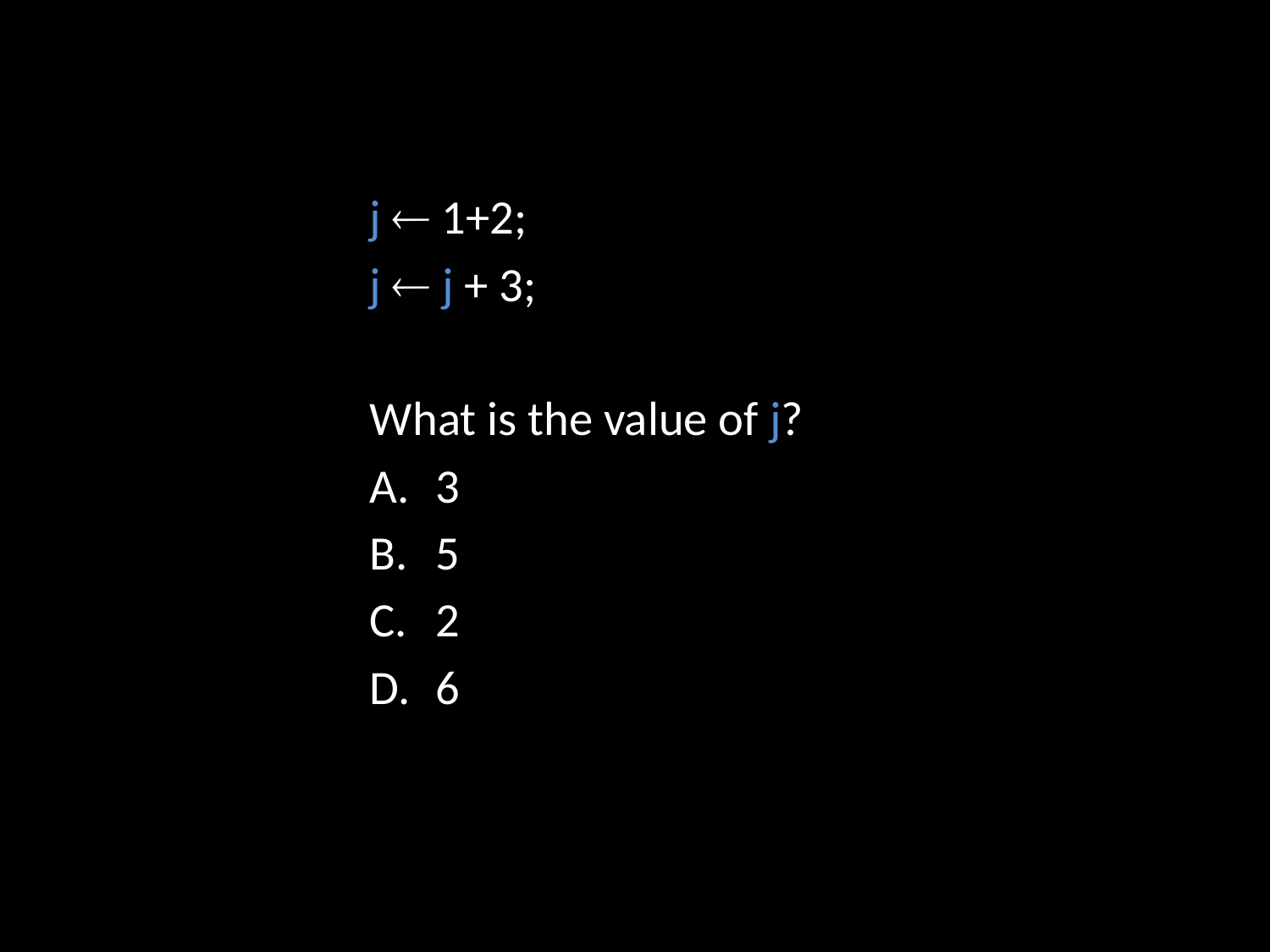

j ← 1+2;
j ← j + 3;

What is the value of j?
3
5
2
6